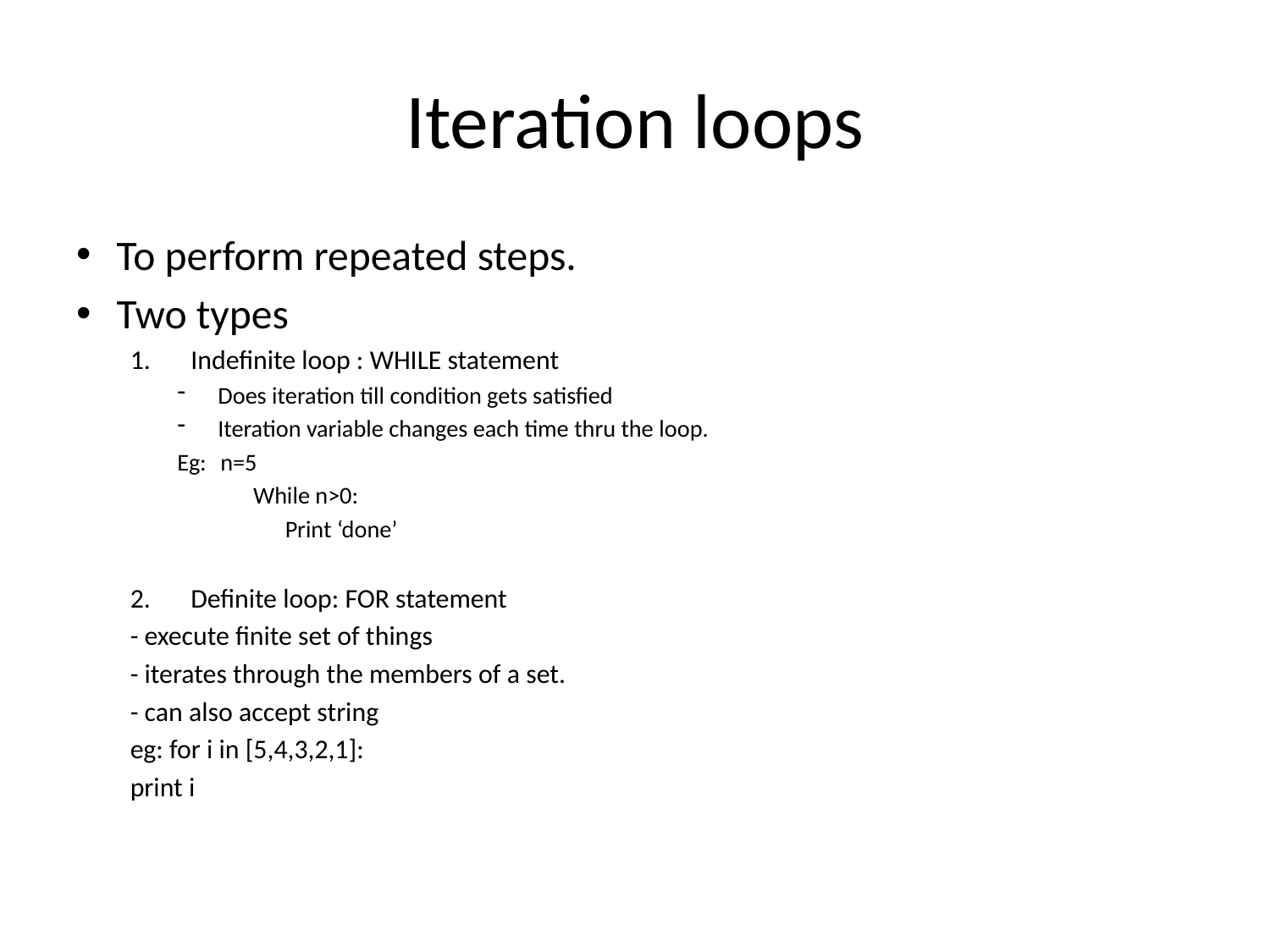

# Iteration loops
To perform repeated steps.
Two types
Indefinite loop : WHILE statement
Does iteration till condition gets satisfied
Iteration variable changes each time thru the loop.
	Eg: 	n=5
    While n>0:
Print ‘done’

Definite loop: FOR statement
	- execute finite set of things
	- iterates through the members of a set.
	- can also accept string
	eg: for i in [5,4,3,2,1]:
			print i